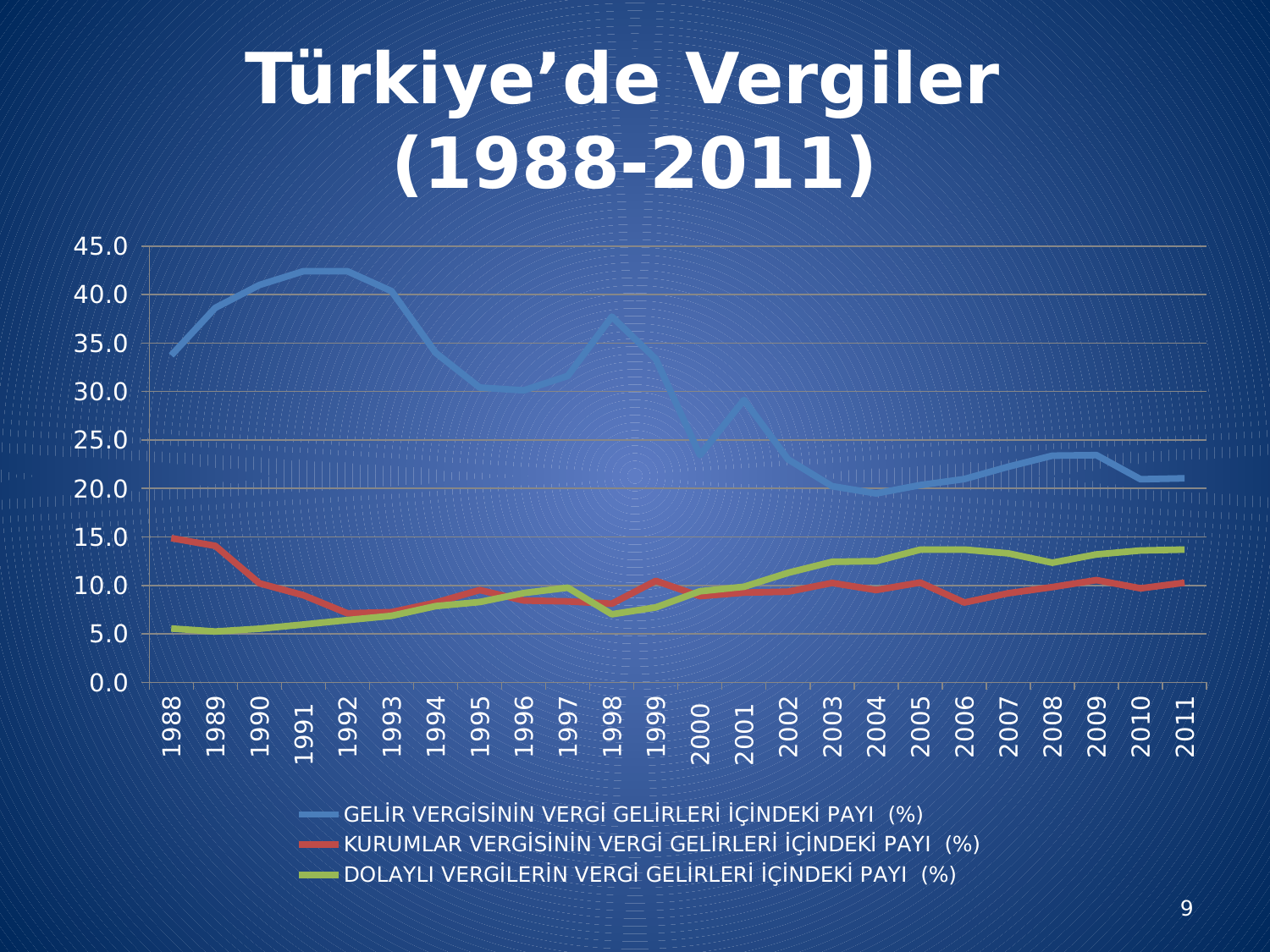

# Türkiye’de Vergiler (1988-2011)

### Chart

| Category | GELİR VERGİSİNİN VERGİ GELİRLERİ İÇİNDEKİ PAYI  (%) | KURUMLAR VERGİSİNİN VERGİ GELİRLERİ İÇİNDEKİ PAYI  (%) | DOLAYLI VERGİLERİN VERGİ GELİRLERİ İÇİNDEKİ PAYI  (%) |
|---|---|---|---|
|  1988 | 33.73383923552562 | 14.881956155143353 | 5.55 |
|  1989 | 38.634050880626226 | 14.082191780821917 | 5.24 |
|  1990 | 40.98988964514628 | 10.213881363025617 | 5.53 |
|  1991  | 42.41318362727764 | 8.981091769133931 | 5.96 |
|  1992 | 42.41183034137936 | 7.117131113967311 | 6.42 |
|  1993 | 40.36015786705415 | 7.23948341298582 | 6.8599999999999985 |
|  1994 | 34.004127966976256 | 8.221534227726178 | 7.8599999999999985 |
|  1995 | 30.414072946926726 | 9.521003366071819 | 8.280000000000001 |
|  1996 | 30.12427286914006 | 8.437168852998136 | 9.21 |
|  1997 | 31.614162011714747 | 8.349791085587897 | 9.76 |
|  1998 | 37.72786239640353 | 8.109391721124208 | 7.02 |
|  1999 | 33.349936631383805 | 10.468150852436256 | 7.73 |
|  2000  | 23.441924972130273 | 8.89229495446258 | 9.39 |
|  2001  | 29.140942675354133 | 9.25023067285606 | 9.860000000000005 |
|  2002 | 23.003907910448174 | 9.3498580322857 | 11.29 |
|  2003 | 20.23782769352341 | 10.25348412117729 | 12.43 |
|  2004 | 19.487140319732664 | 9.520450657303265 | 12.5 |
| 2005 | 20.348659841321094 | 10.294366651883657 | 13.69 |
| 2006 | 20.973945417590038 | 8.228474934647558 | 13.7 |
| 2007 | 22.245402831373067 | 9.18680007335659 | 13.31 |
| 2008 | 23.386748916510403 | 9.821093683311512 | 12.34 |
| 2009 | 23.441283970417306 | 10.54528865664065 | 13.2 |
| 2010 | 20.95130350348163 | 9.69598082277767 | 13.6 |
| 2011 | 21.053009580307055 | 10.277379125949741 | 13.7 |
9